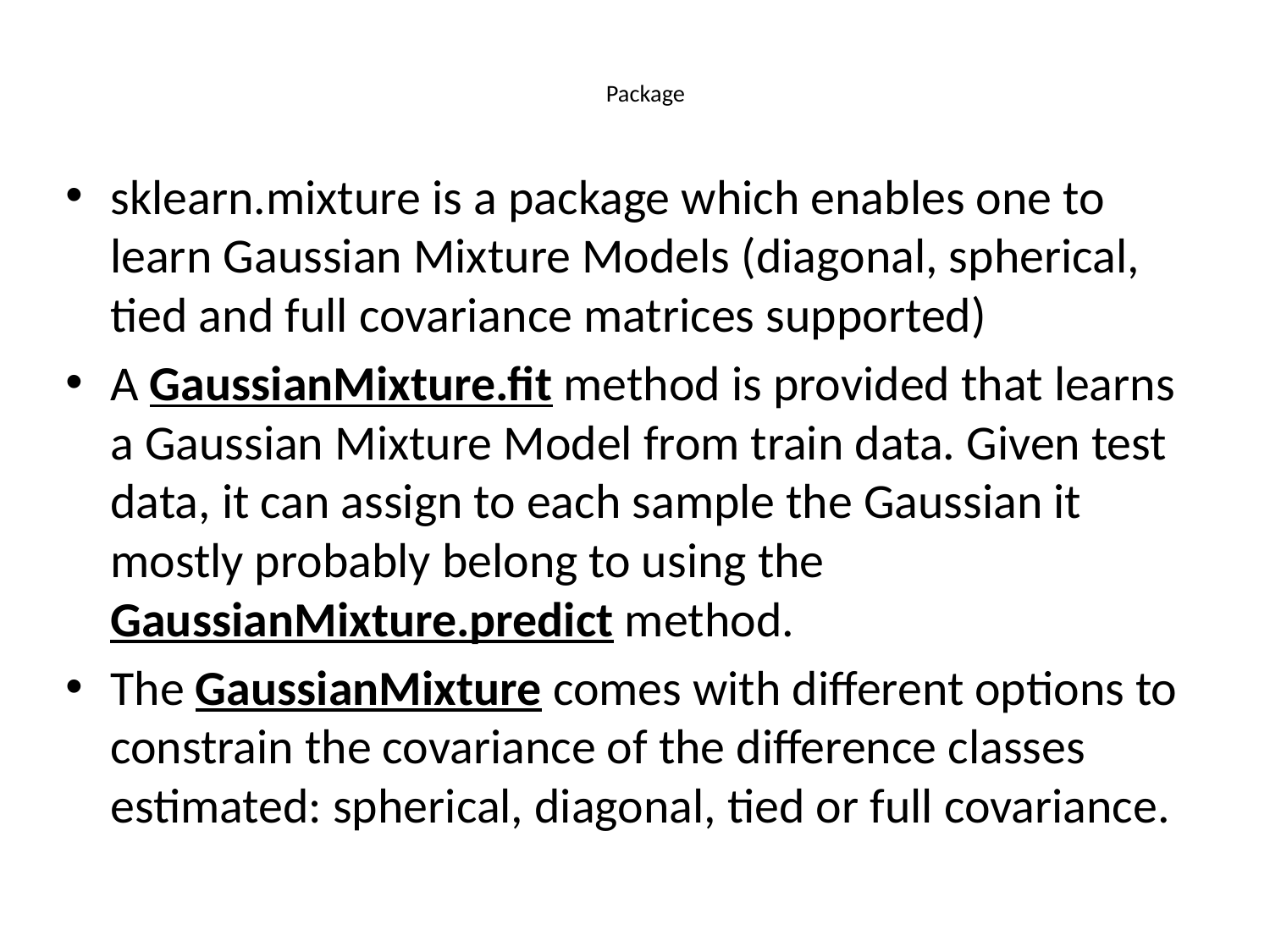

# Package
sklearn.mixture is a package which enables one to learn Gaussian Mixture Models (diagonal, spherical, tied and full covariance matrices supported)
A GaussianMixture.fit method is provided that learns a Gaussian Mixture Model from train data. Given test data, it can assign to each sample the Gaussian it mostly probably belong to using the GaussianMixture.predict method.
The GaussianMixture comes with different options to constrain the covariance of the difference classes estimated: spherical, diagonal, tied or full covariance.